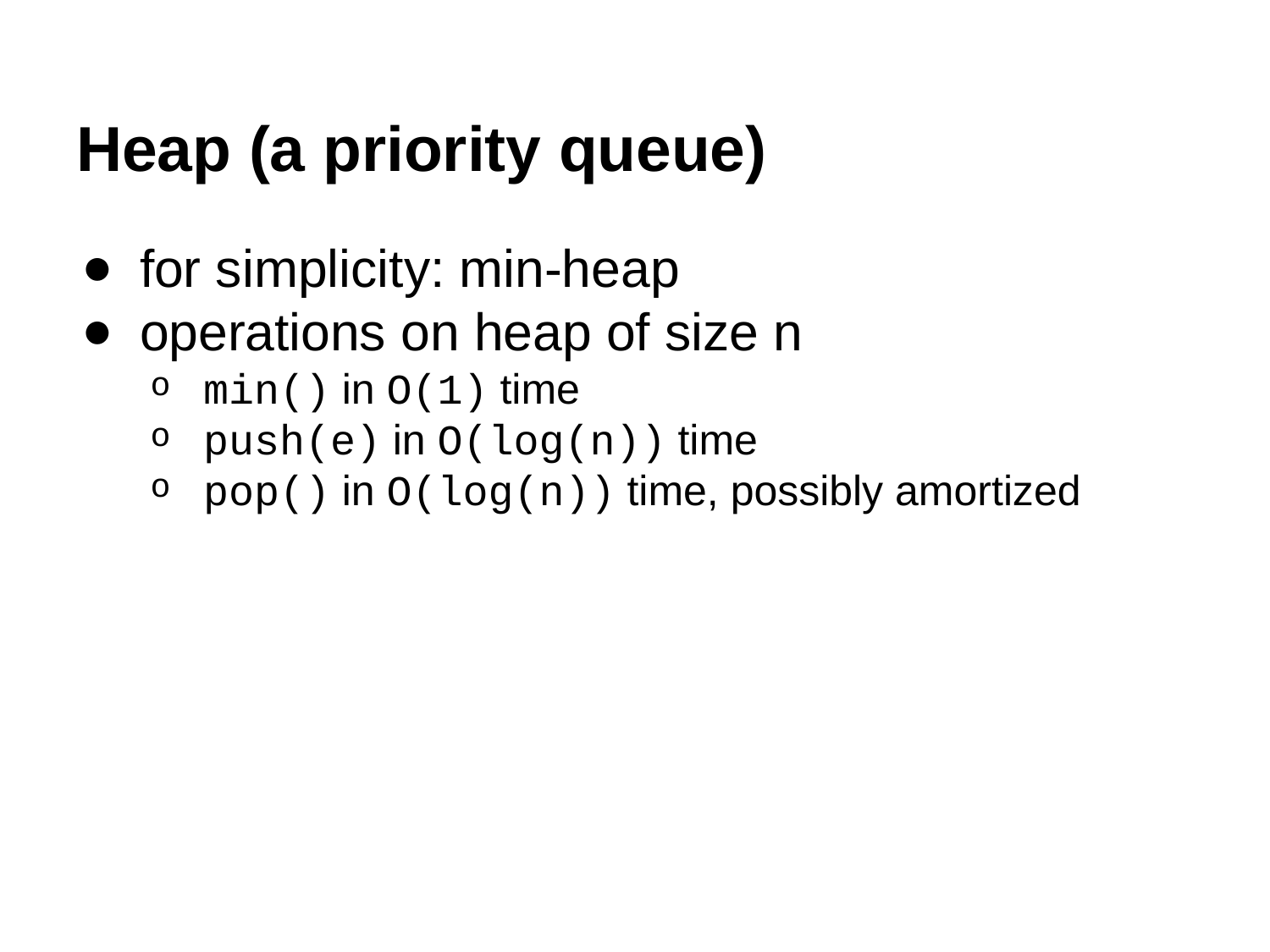

# Heap (a priority queue)
for simplicity: min-heap
operations on heap of size n
min() in O(1) time
push(e) in O(log(n)) time
pop() in O(log(n)) time, possibly amortized